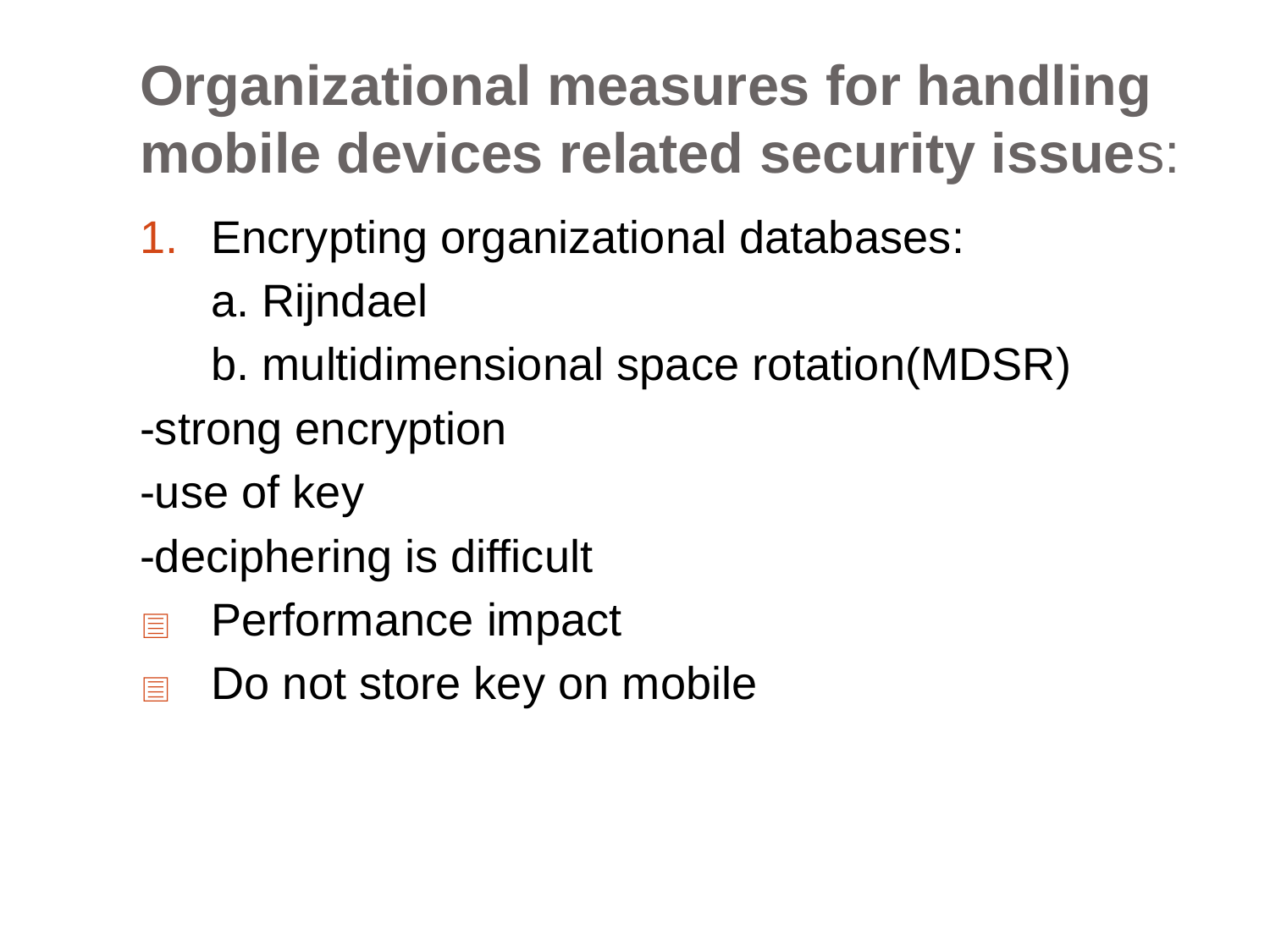

# Organizational measures for handling mobile devices related security issues:
Encrypting organizational databases:
	a. Rijndael
	b. multidimensional space rotation(MDSR)
-strong encryption
-use of key
-deciphering is difficult
Performance impact
Do not store key on mobile